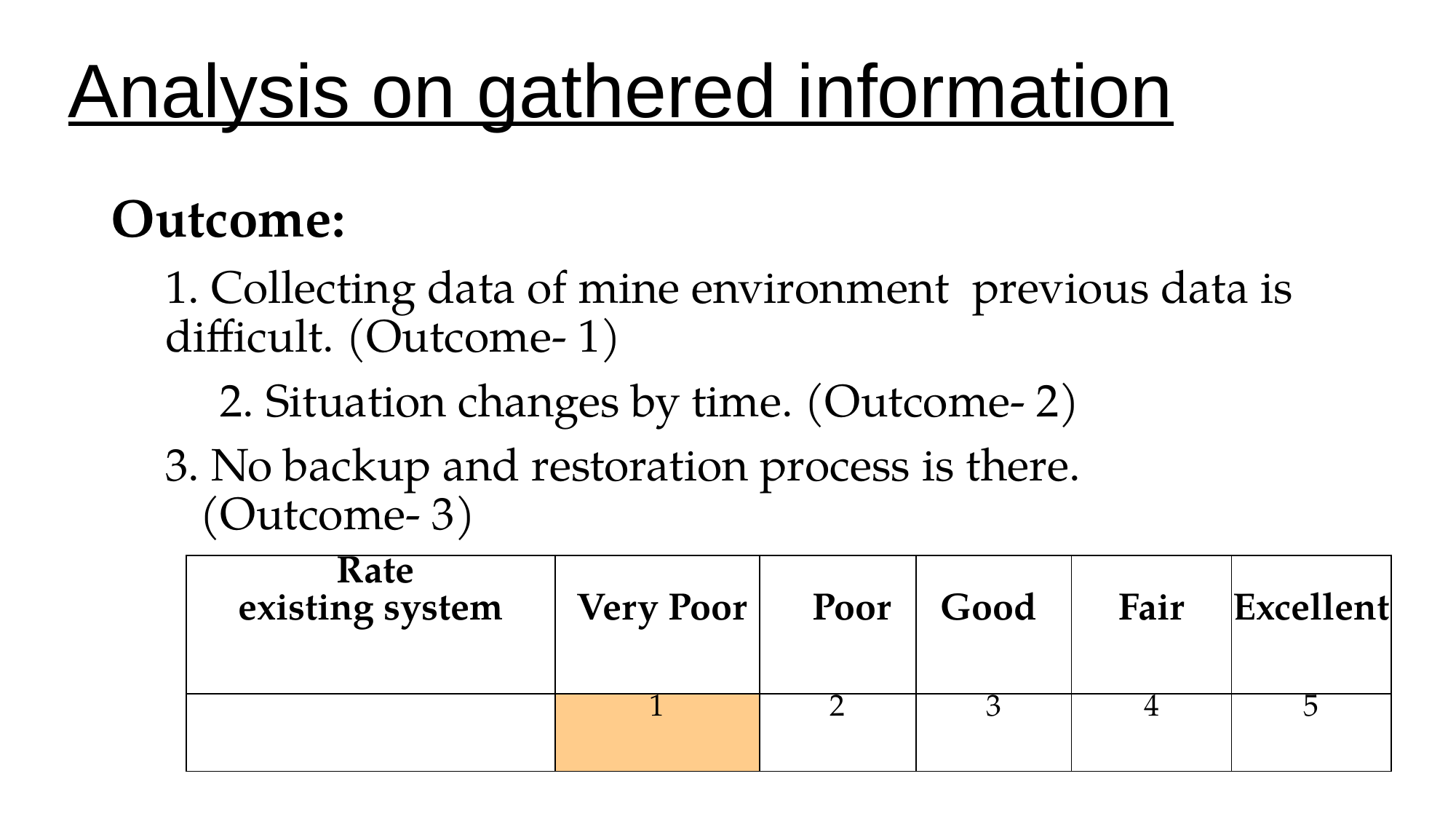

# Analysis on gathered information
Outcome:
1. Collecting data of mine environment  previous data is difficult. (Outcome- 1)
	2. Situation changes by time. (Outcome- 2)
3. No backup and restoration process is there. 	  		     (Outcome- 3)

| Rate existing system | Very Poor | Poor | Good | Fair | Excellent |
| --- | --- | --- | --- | --- | --- |
|  | 1 | 2 | 3 | 4 | 5 |